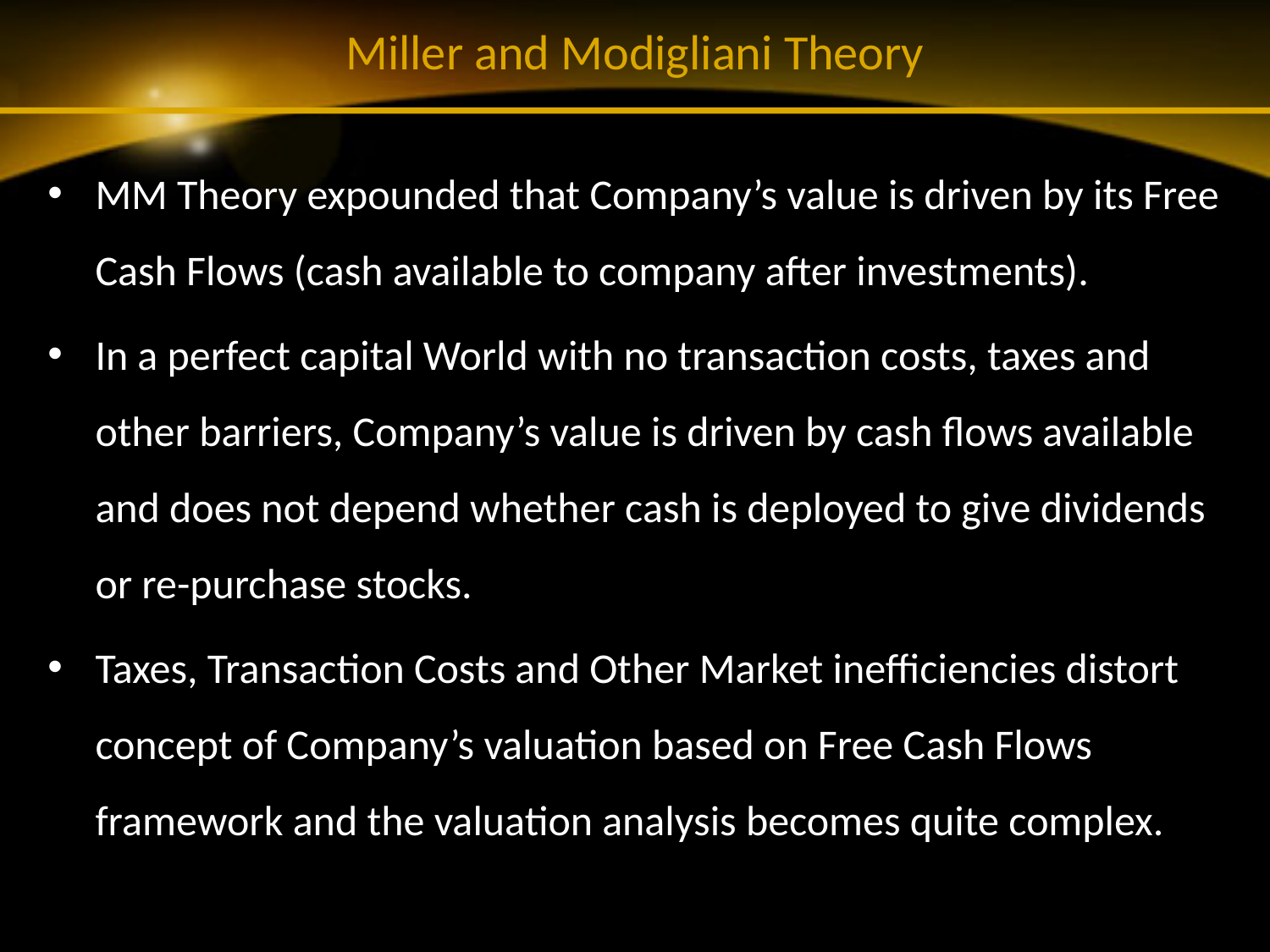

# Miller and Modigliani Theory

MM Theory expounded that Company’s value is driven by its Free Cash Flows (cash available to company after investments).
In a perfect capital World with no transaction costs, taxes and other barriers, Company’s value is driven by cash flows available and does not depend whether cash is deployed to give dividends or re-purchase stocks.
Taxes, Transaction Costs and Other Market inefficiencies distort concept of Company’s valuation based on Free Cash Flows framework and the valuation analysis becomes quite complex.